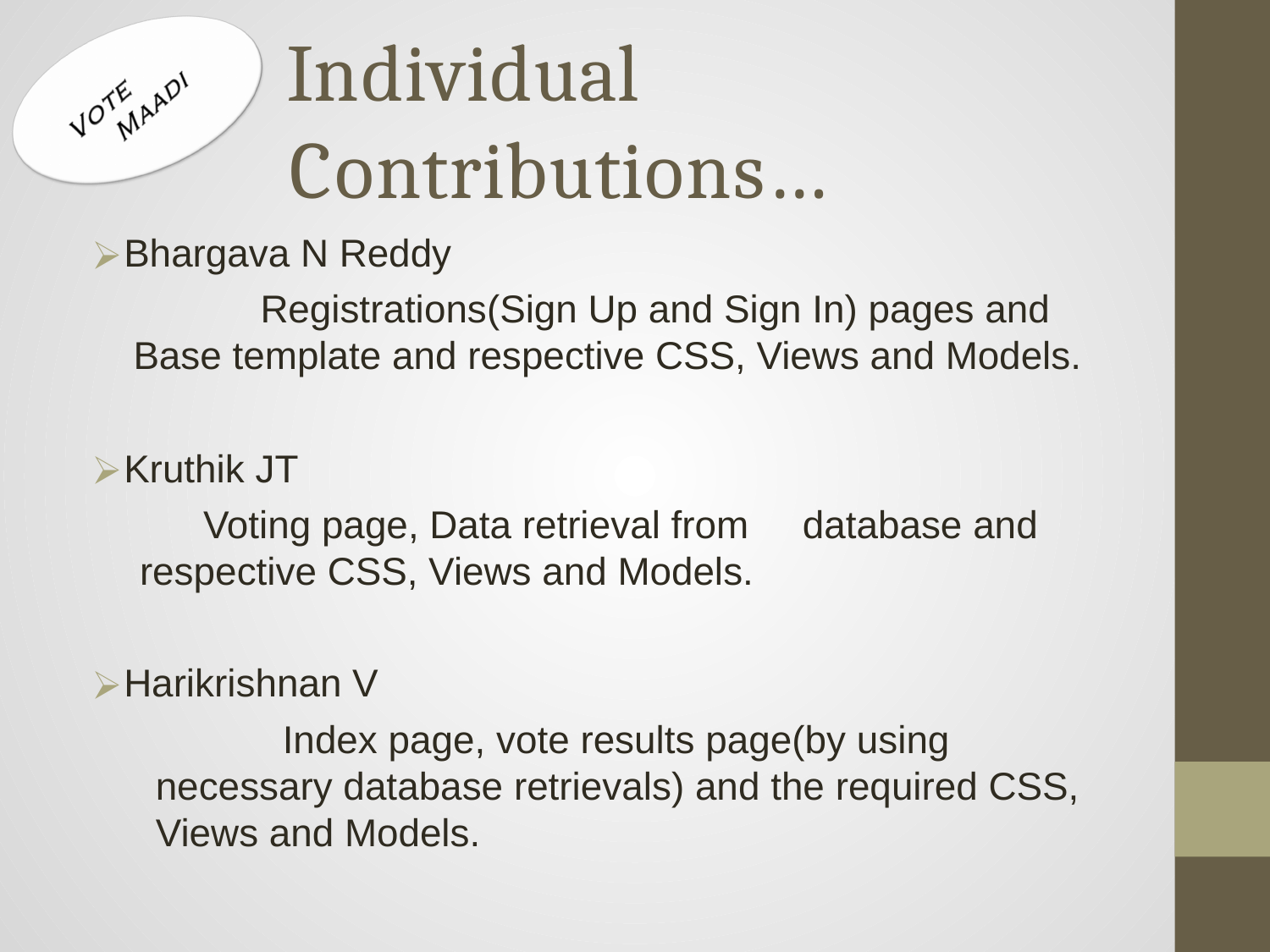

# Individual Contributions…
Bhargava N Reddy
	Registrations(Sign Up and Sign In) pages and Base template and respective CSS, Views and Models.

Kruthik JT
Voting page, Data retrieval from     database and respective CSS, Views and Models.

Harikrishnan V
	Index page, vote results page(by using necessary database retrievals) and the required CSS, Views and Models.